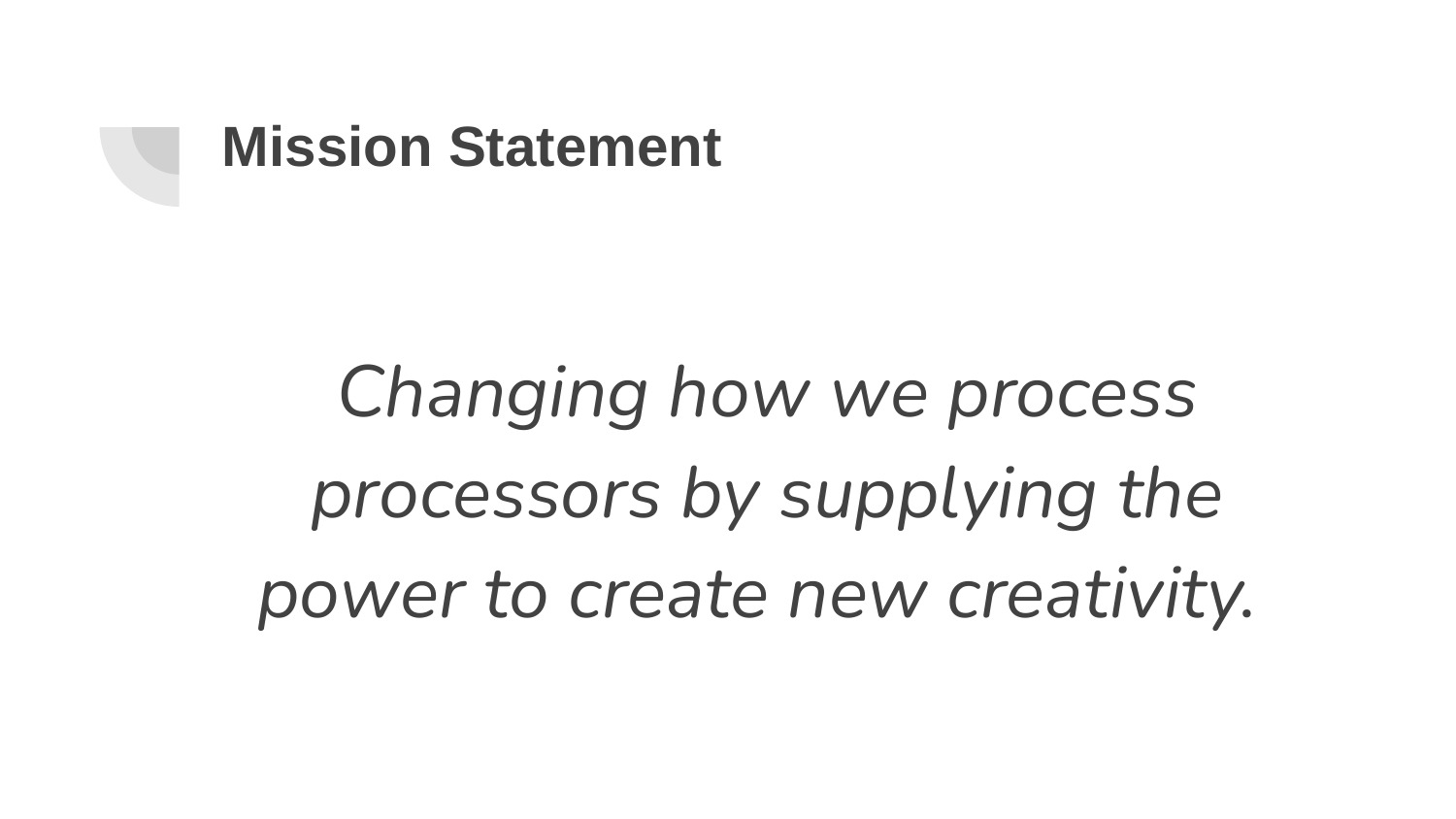

# Mission Statement
Changing how we process processors by supplying the power to create new creativity.